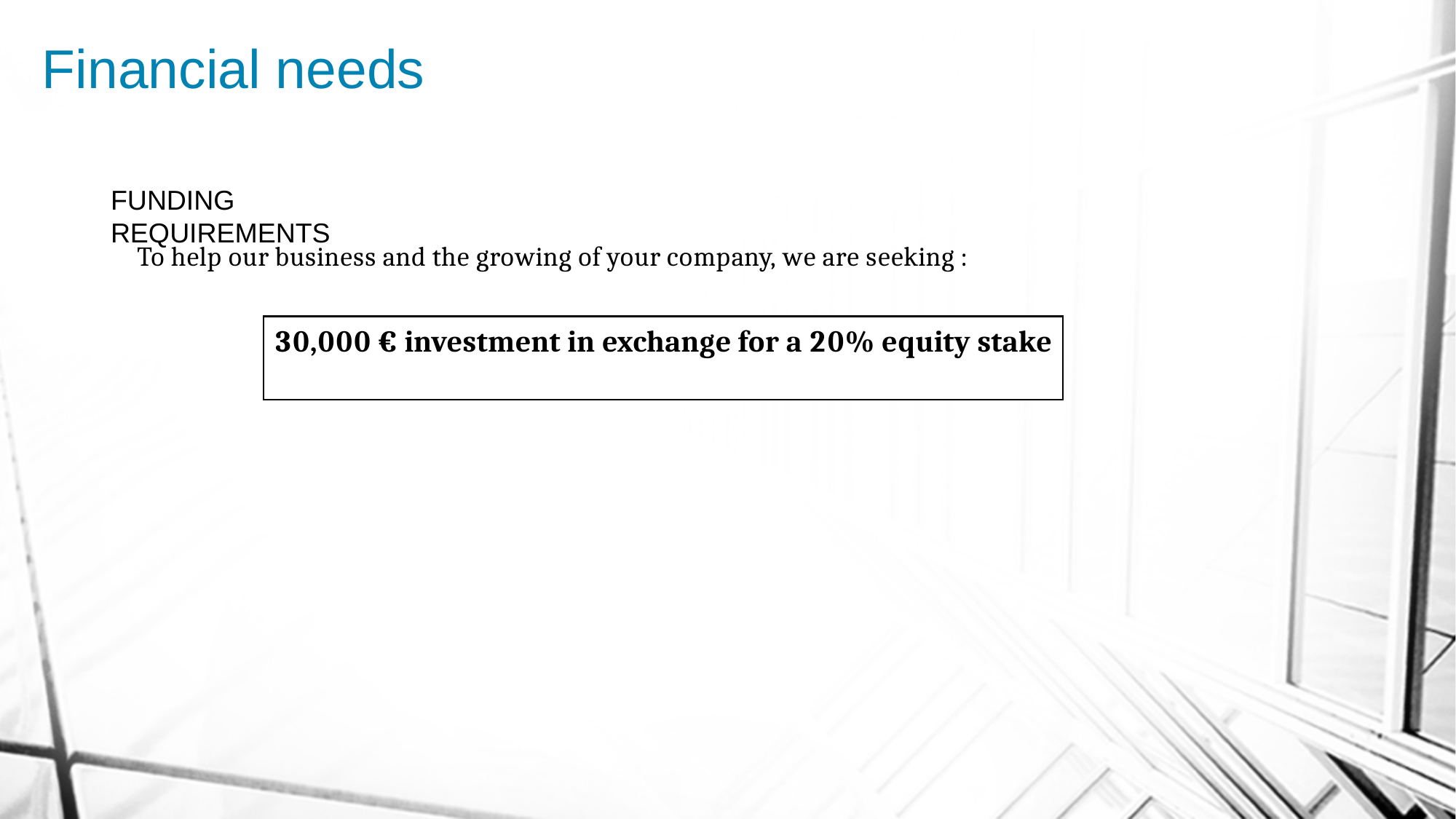

# Financial needs
FUNDING REQUIREMENTS
To help our business and the growing of your company, we are seeking :
30,000 € investment in exchange for a 20% equity stake